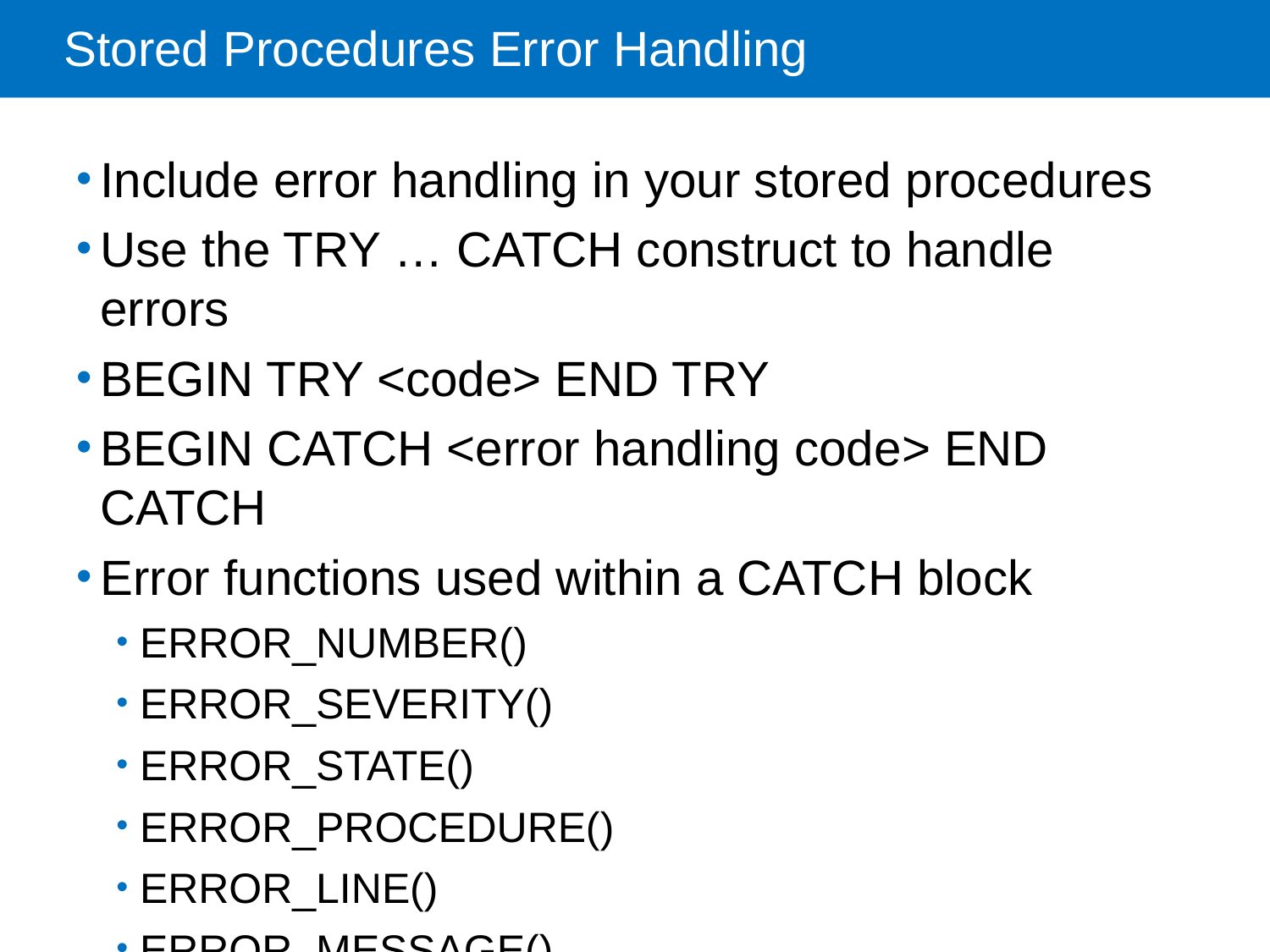

# Stored Procedures Error Handling
Include error handling in your stored procedures
Use the TRY … CATCH construct to handle errors
BEGIN TRY <code> END TRY
BEGIN CATCH <error handling code> END CATCH
Error functions used within a CATCH block
ERROR_NUMBER()
ERROR_SEVERITY()
ERROR_STATE()
ERROR_PROCEDURE()
ERROR_LINE()
ERROR_MESSAGE()